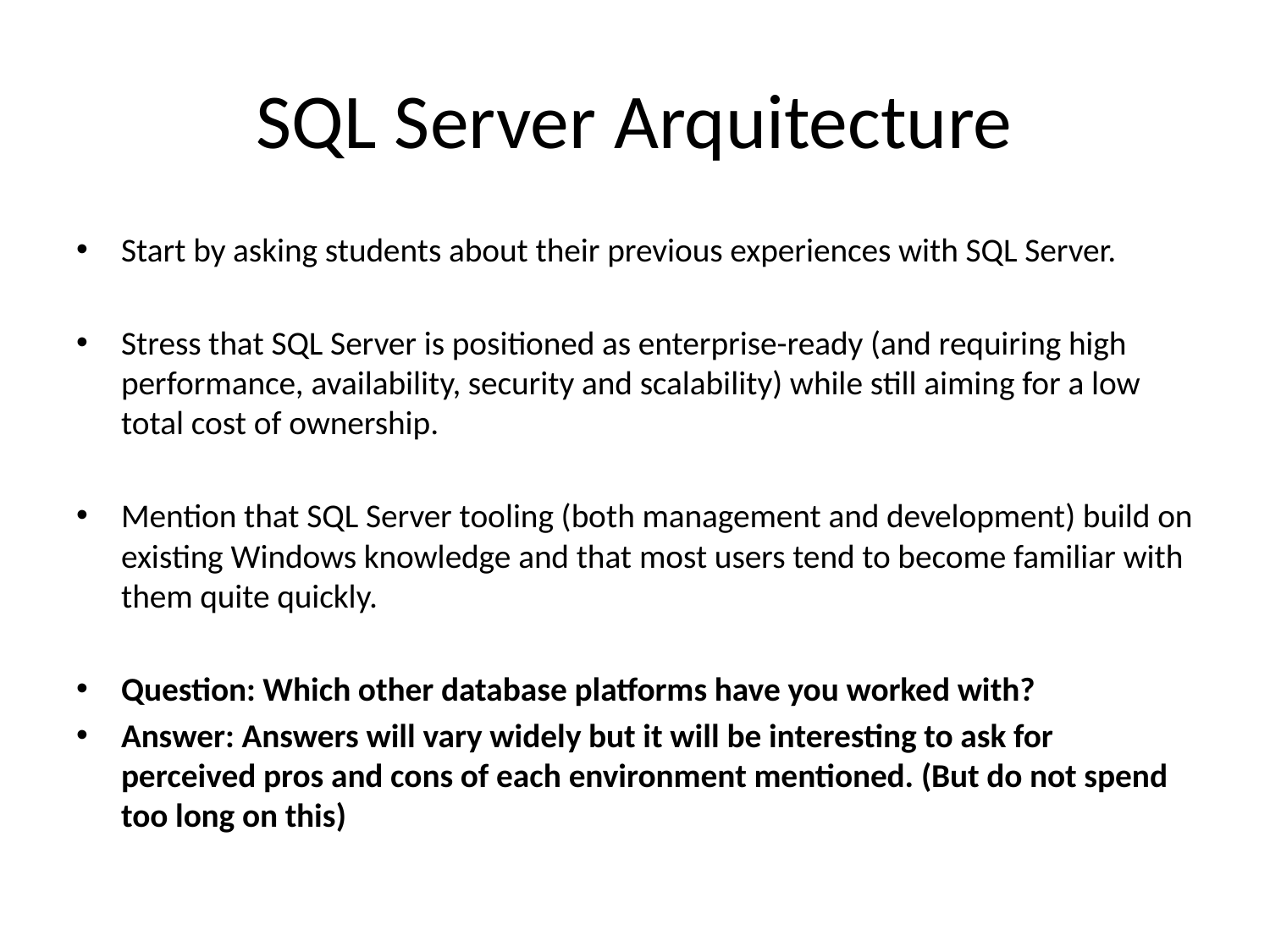

# SQL Server Arquitecture
Start by asking students about their previous experiences with SQL Server.

Stress that SQL Server is positioned as enterprise-ready (and requiring high performance, availability, security and scalability) while still aiming for a low total cost of ownership.

Mention that SQL Server tooling (both management and development) build on existing Windows knowledge and that most users tend to become familiar with them quite quickly.

Question: Which other database platforms have you worked with?
Answer: Answers will vary widely but it will be interesting to ask for perceived pros and cons of each environment mentioned. (But do not spend too long on this)